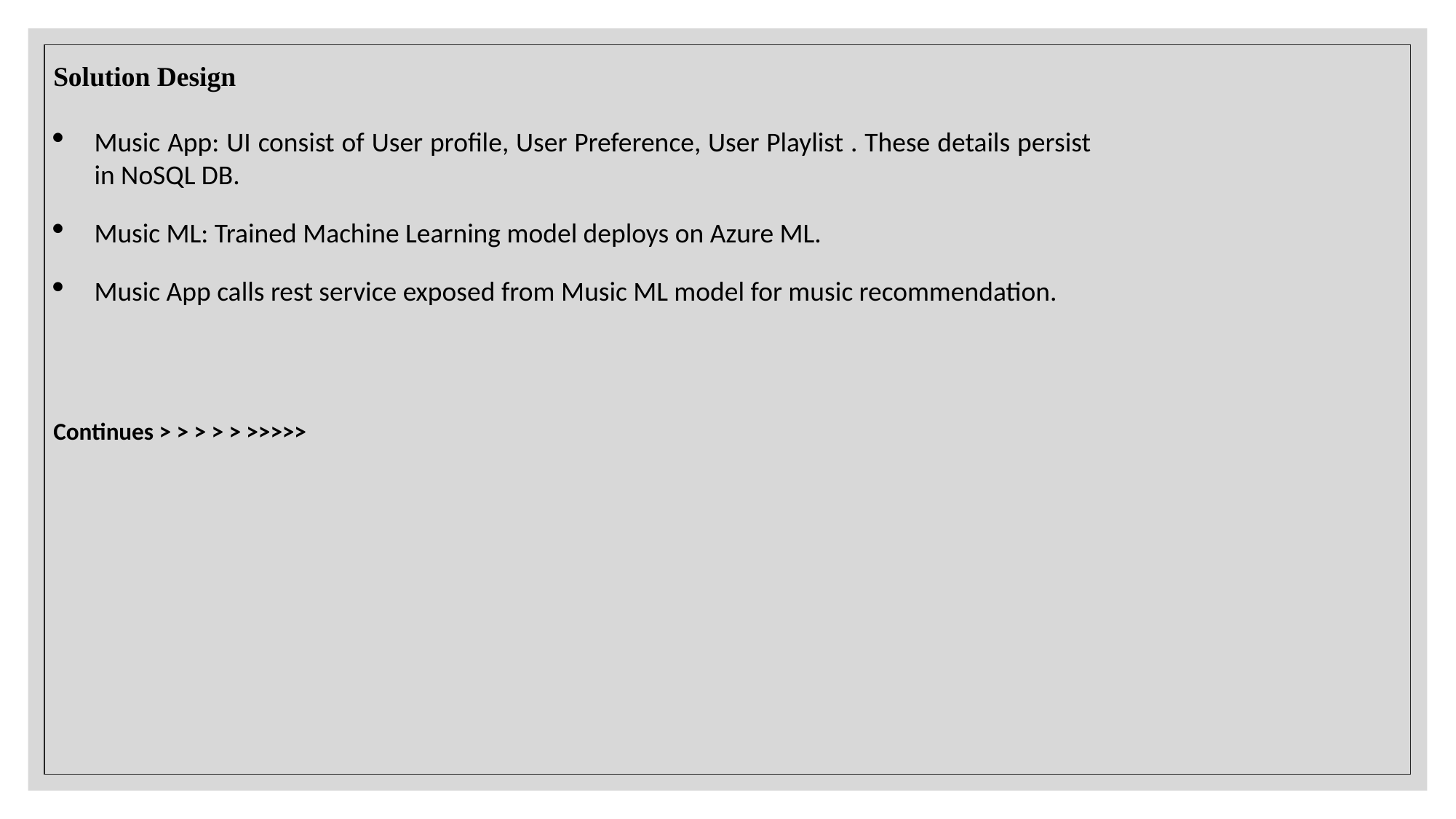

Solution Design

Music App: UI consist of User profile, User Preference, User Playlist . These details persist in NoSQL DB.

Music ML: Trained Machine Learning model deploys on Azure ML.

Music App calls rest service exposed from Music ML model for music recommendation.

Continues > > > > > >>>>>